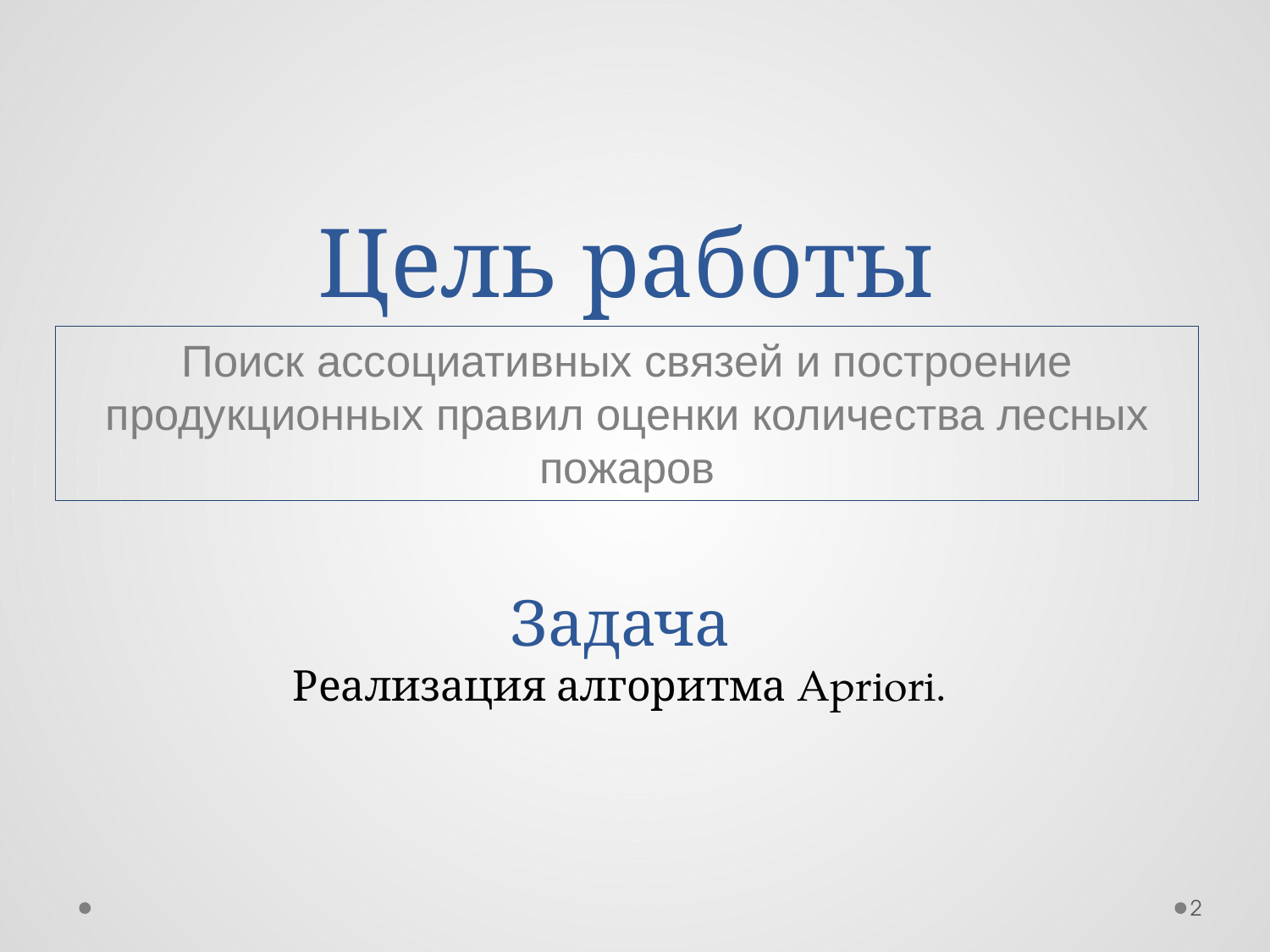

# Цель работы
Поиск ассоциативных связей и построение продукционных правил оценки количества лесных пожаров
Задача
Реализация алгоритма Apriori.

2